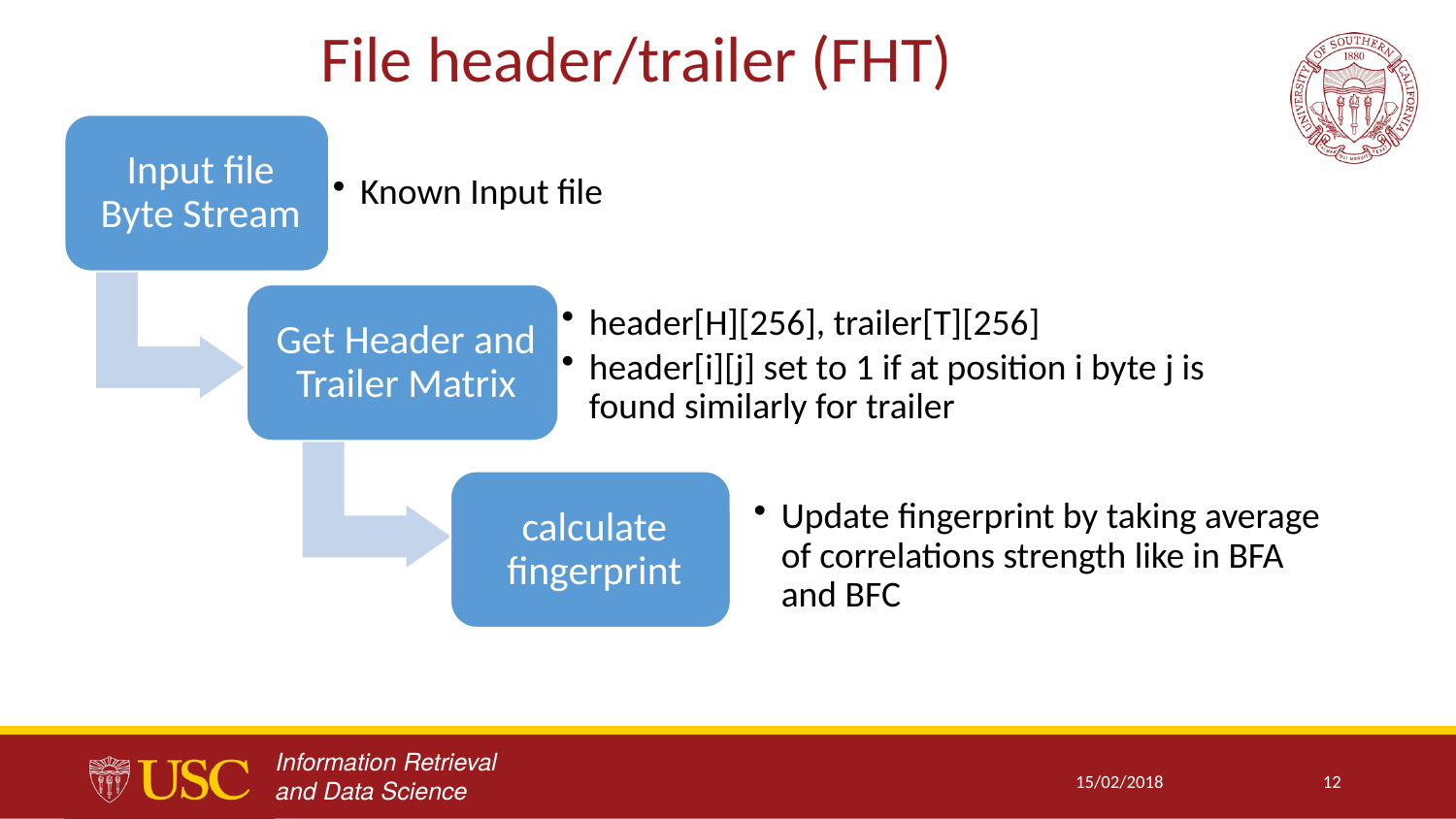

# File header/trailer (FHT)

Input file Byte Stream
Known Input file
Get Header and Trailer Matrix
header[H][256], trailer[T][256]
header[i][j] set to 1 if at position i byte j is found similarly for trailer
calculate fingerprint
Update fingerprint by taking average of correlations strength like in BFA and BFC
15/02/2018
12